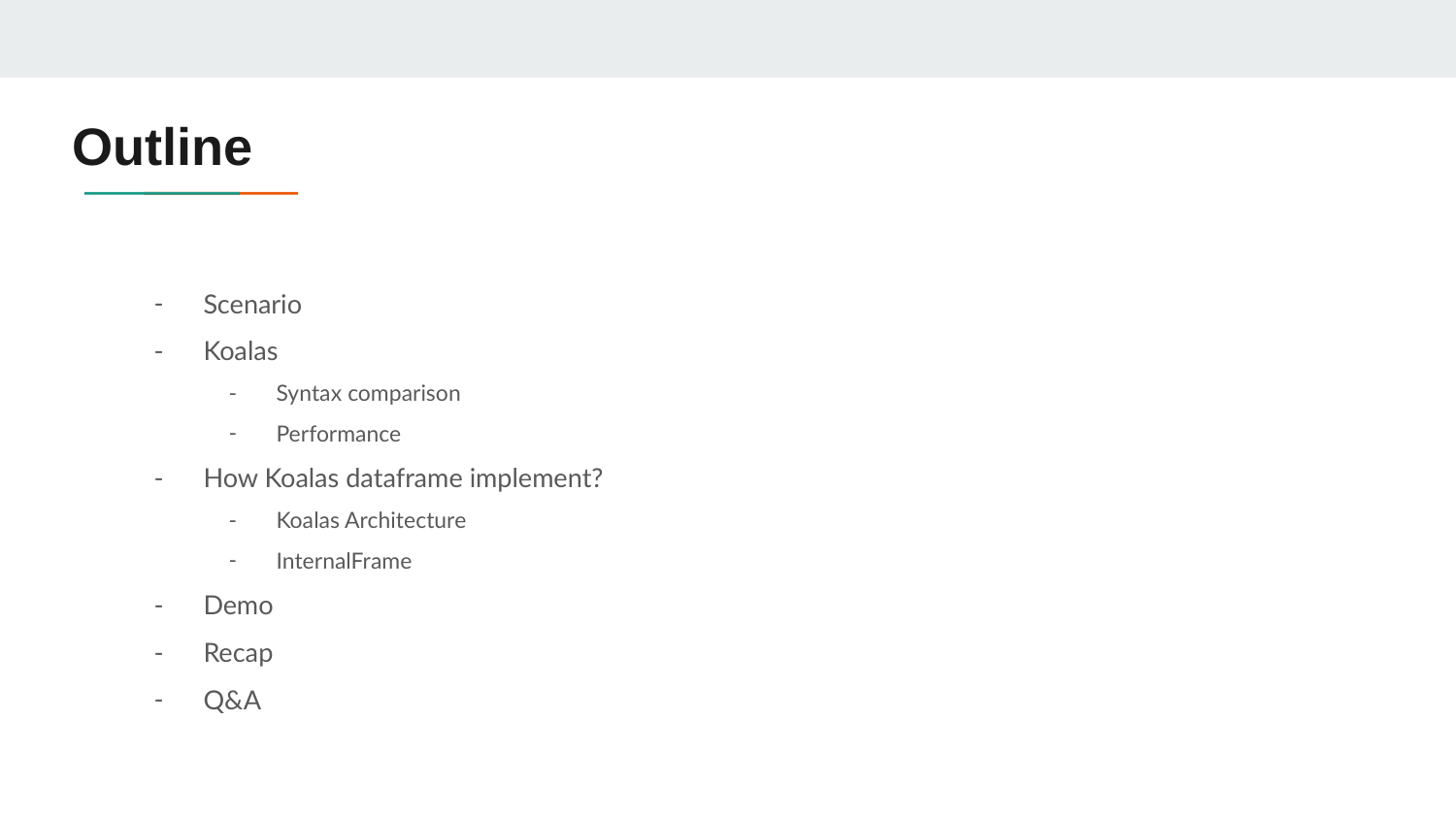

# Outline
Scenario
Koalas
Syntax comparison
Performance
How Koalas dataframe implement?
Koalas Architecture
InternalFrame
Demo
Recap
Q&A